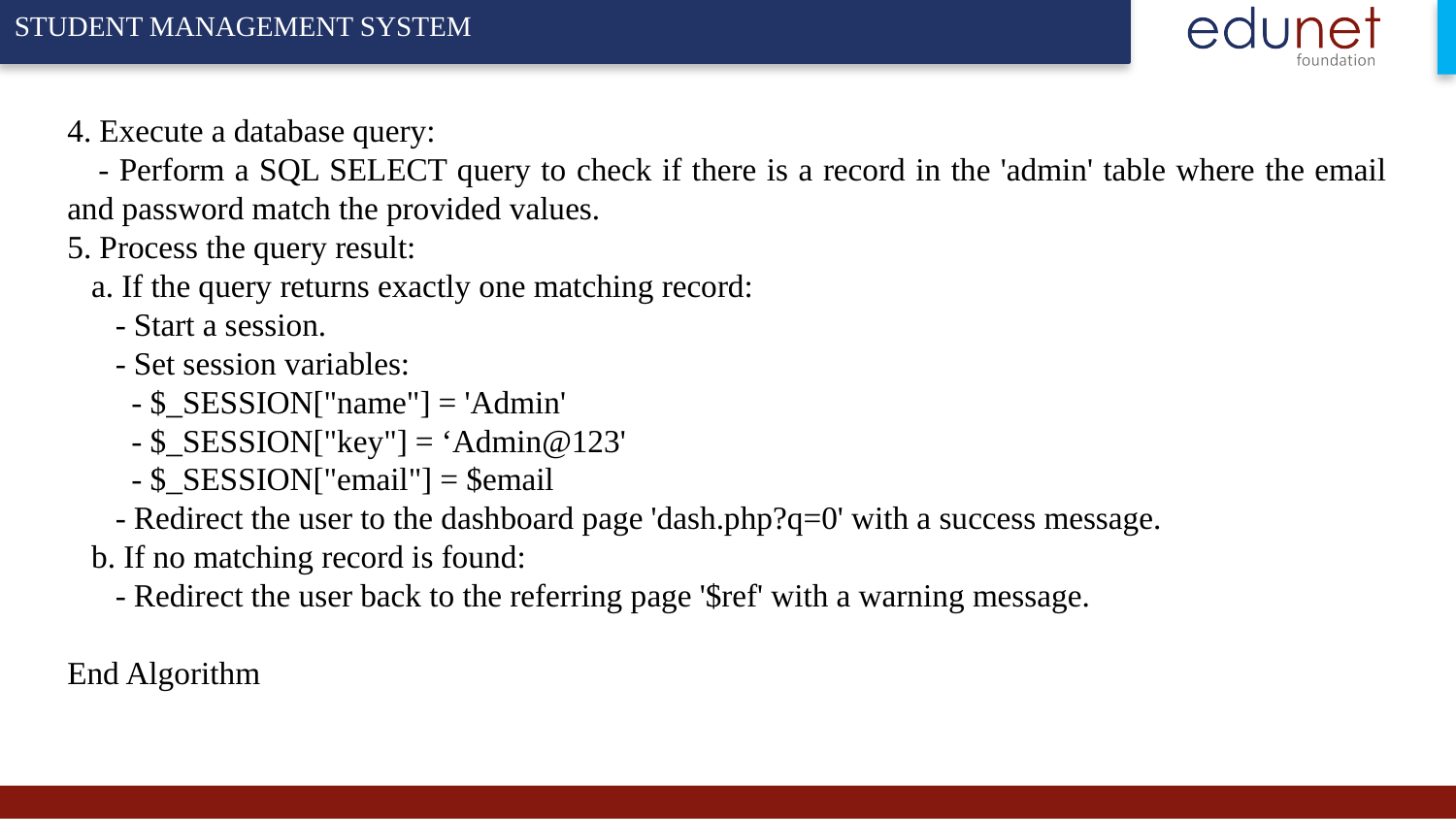

4. Execute a database query:
   - Perform a SQL SELECT query to check if there is a record in the 'admin' table where the email and password match the provided values.
5. Process the query result:
   a. If the query returns exactly one matching record:
      - Start a session.
      - Set session variables:
        - $_SESSION["name"] = 'Admin'
        - $_SESSION["key"] = ‘Admin@123'
        - $_SESSION["email"] = $email
      - Redirect the user to the dashboard page 'dash.php?q=0' with a success message.
   b. If no matching record is found:
      - Redirect the user back to the referring page '$ref' with a warning message.

End Algorithm